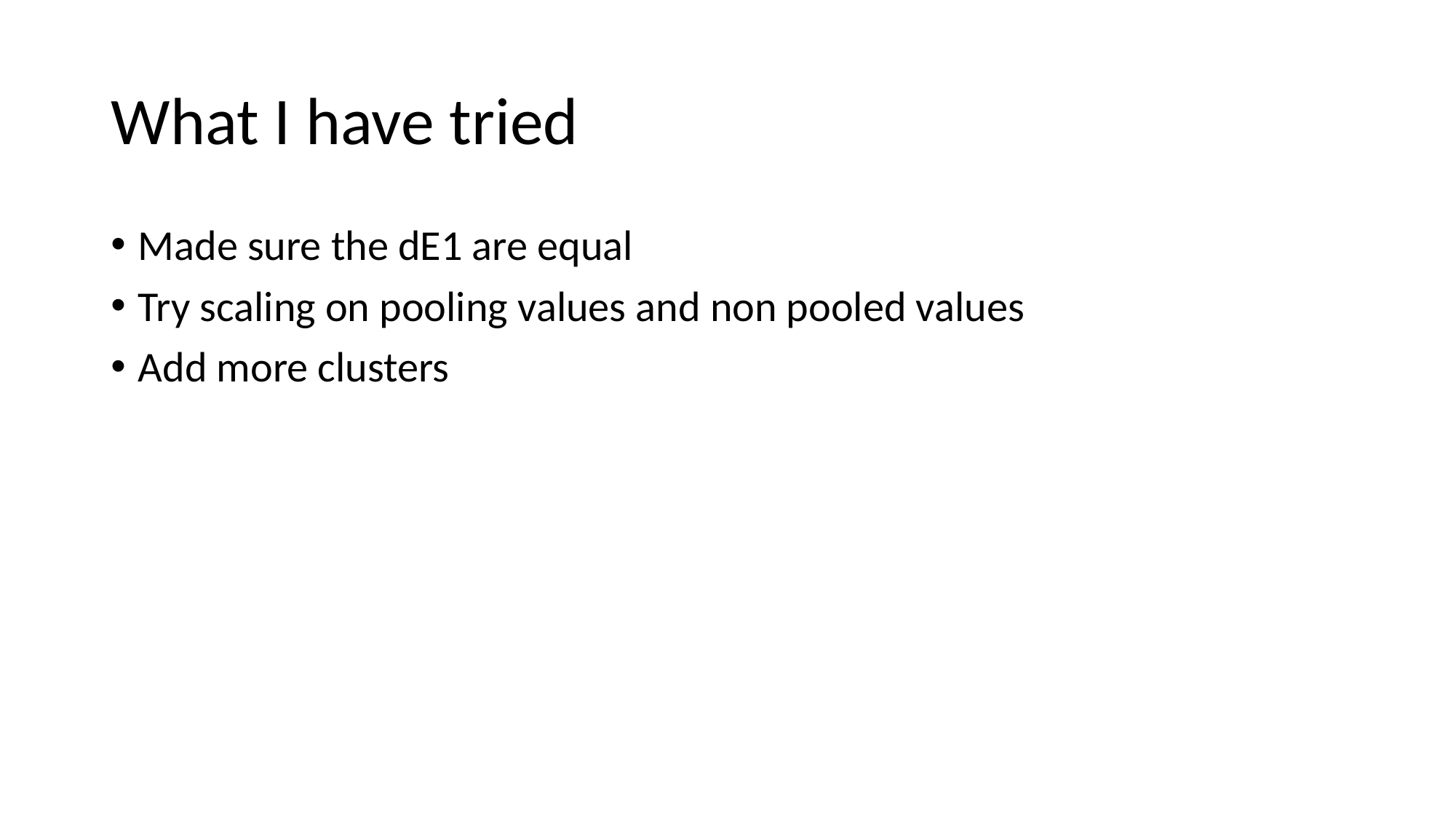

# What I have tried
Made sure the dE1 are equal
Try scaling on pooling values and non pooled values
Add more clusters